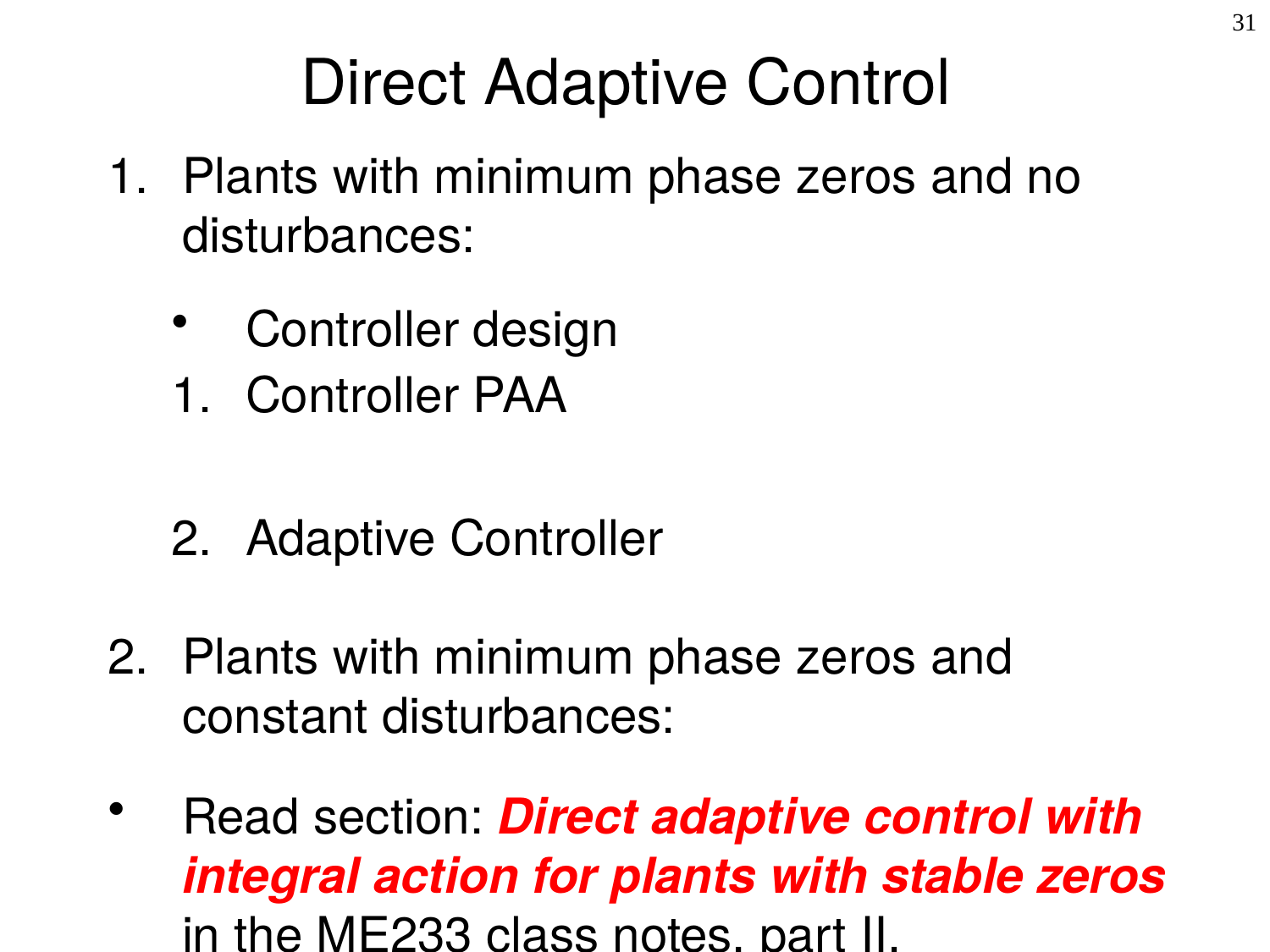

# Direct Adaptive Control
31
Plants with minimum phase zeros and no disturbances:

Controller design

Controller PAA

Adaptive Controller

2.	Plants with minimum phase zeros and constant disturbances:

Read section: Direct adaptive control with integral action for plants with stable zeros in the ME233 class notes, part II.